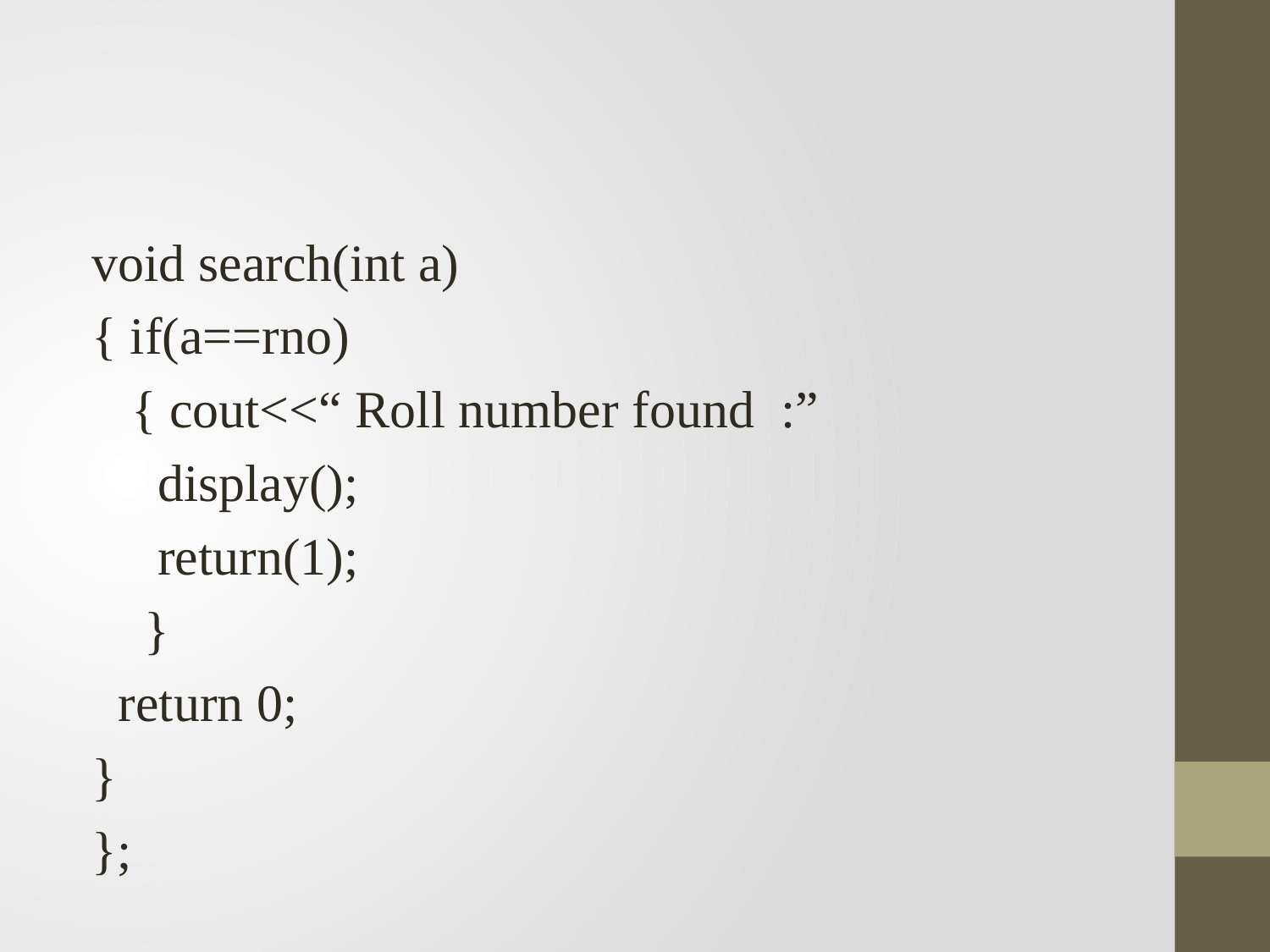

#
void search(int a)
{ if(a==rno)
   { cout<<“ Roll number found  :”
     display();
     return(1);
    }
  return 0;
}
};